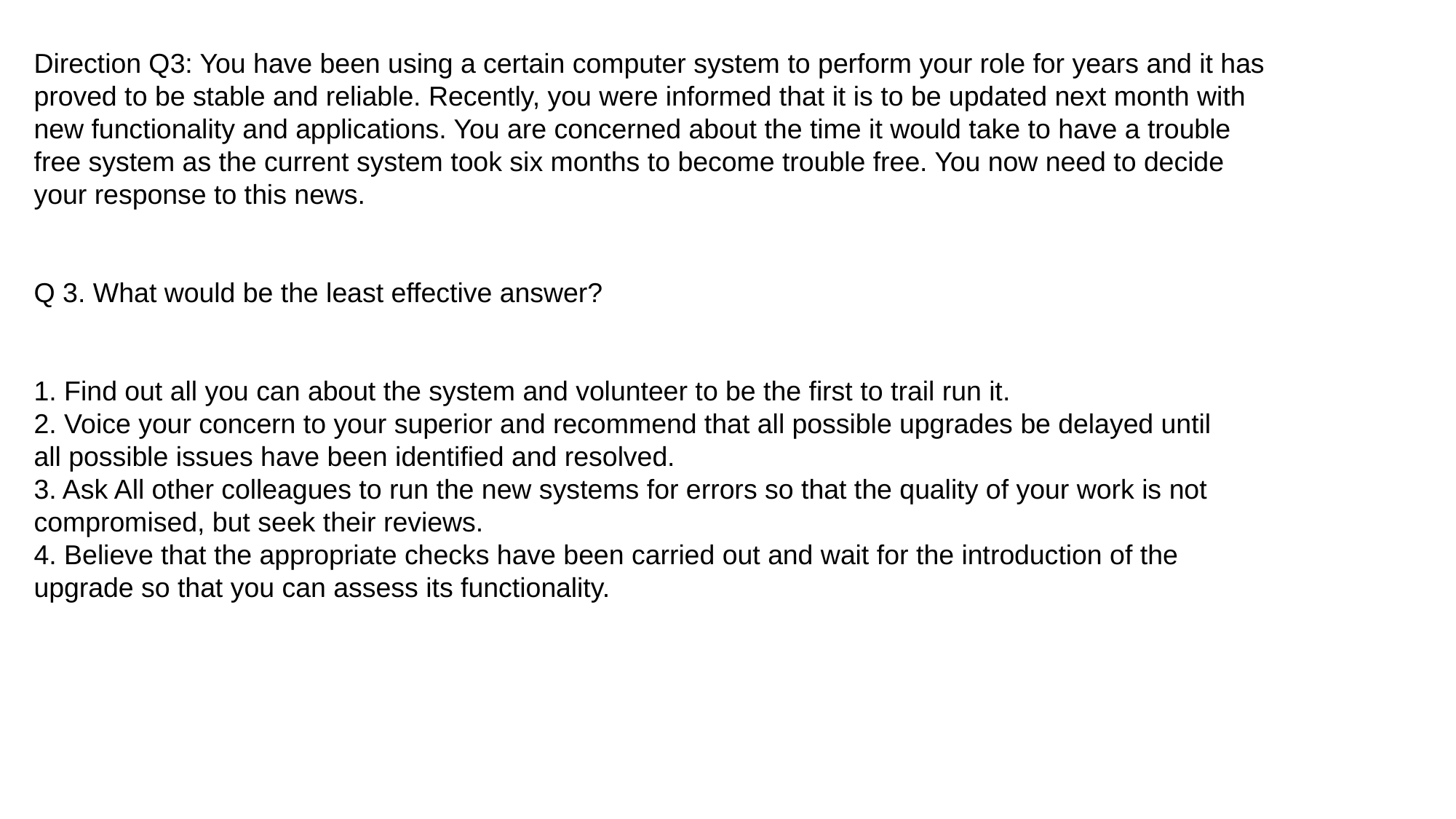

Direction Q3: You have been using a certain computer system to perform your role for years and it has
proved to be stable and reliable. Recently, you were informed that it is to be updated next month with
new functionality and applications. You are concerned about the time it would take to have a trouble
free system as the current system took six months to become trouble free. You now need to decide
your response to this news.

Q 3. What would be the least effective answer?

1. Find out all you can about the system and volunteer to be the first to trail run it.
2. Voice your concern to your superior and recommend that all possible upgrades be delayed until
all possible issues have been identified and resolved.
3. Ask All other colleagues to run the new systems for errors so that the quality of your work is not
compromised, but seek their reviews.
4. Believe that the appropriate checks have been carried out and wait for the introduction of the
upgrade so that you can assess its functionality.